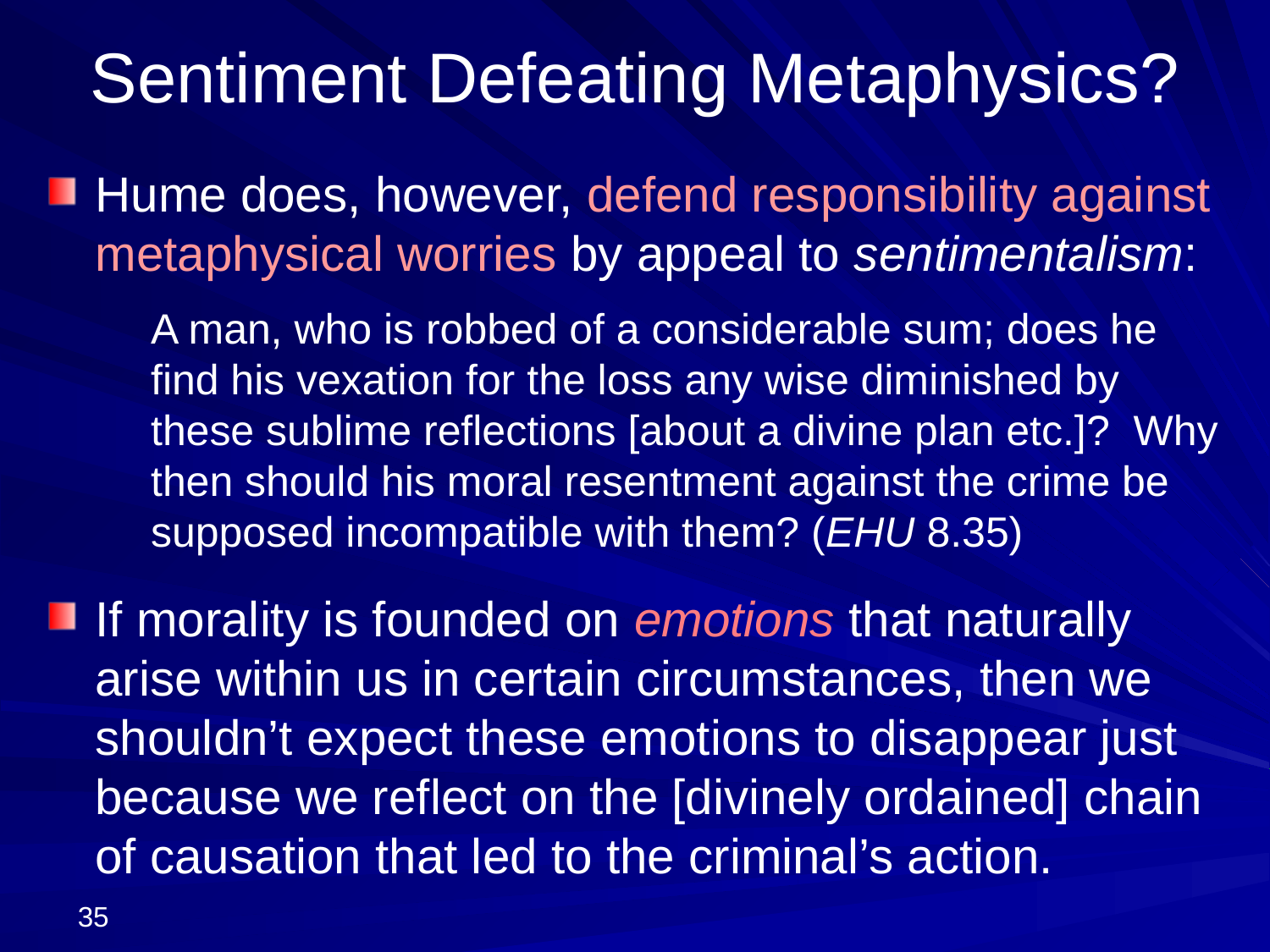

# Sentiment Defeating Metaphysics?
Hume does, however, defend responsibility against metaphysical worries by appeal to sentimentalism:
	A man, who is robbed of a considerable sum; does he find his vexation for the loss any wise diminished by these sublime reflections [about a divine plan etc.]?  Why then should his moral resentment against the crime be supposed incompatible with them? (EHU 8.35)
If morality is founded on emotions that naturally arise within us in certain circumstances, then we shouldn’t expect these emotions to disappear just because we reflect on the [divinely ordained] chain of causation that led to the criminal’s action.
35